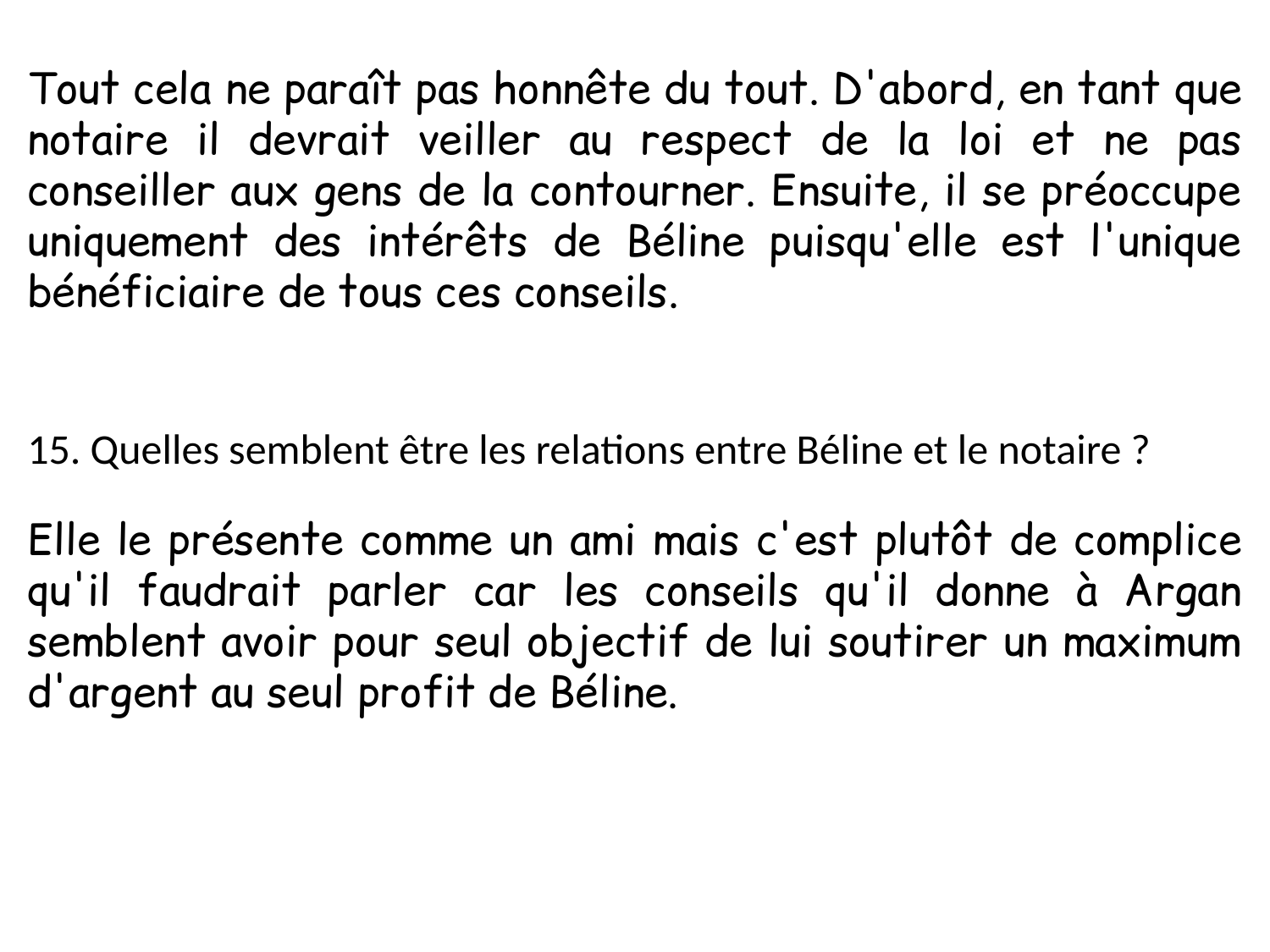

Tout cela ne paraît pas honnête du tout. D'abord, en tant que notaire il devrait veiller au respect de la loi et ne pas conseiller aux gens de la contourner. Ensuite, il se préoccupe uniquement des intérêts de Béline puisqu'elle est l'unique bénéficiaire de tous ces conseils.
15. Quelles semblent être les relations entre Béline et le notaire ?
Elle le présente comme un ami mais c'est plutôt de complice qu'il faudrait parler car les conseils qu'il donne à Argan semblent avoir pour seul objectif de lui soutirer un maximum d'argent au seul profit de Béline.